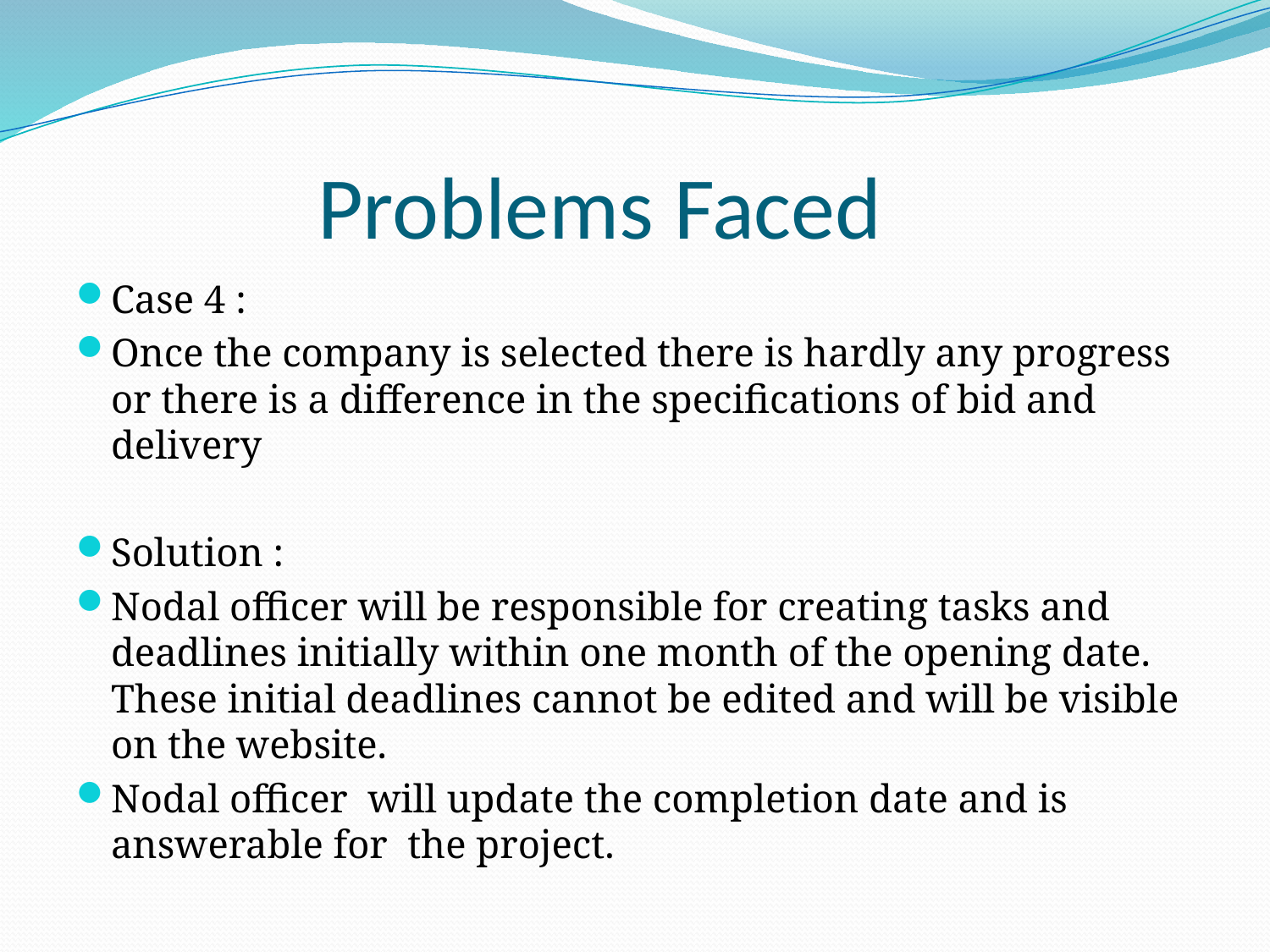

# Problems Faced
Case 4 :
Once the company is selected there is hardly any progress or there is a difference in the specifications of bid and delivery

Solution :
Nodal officer will be responsible for creating tasks and deadlines initially within one month of the opening date. These initial deadlines cannot be edited and will be visible on the website.
Nodal officer  will update the completion date and is answerable for  the project.